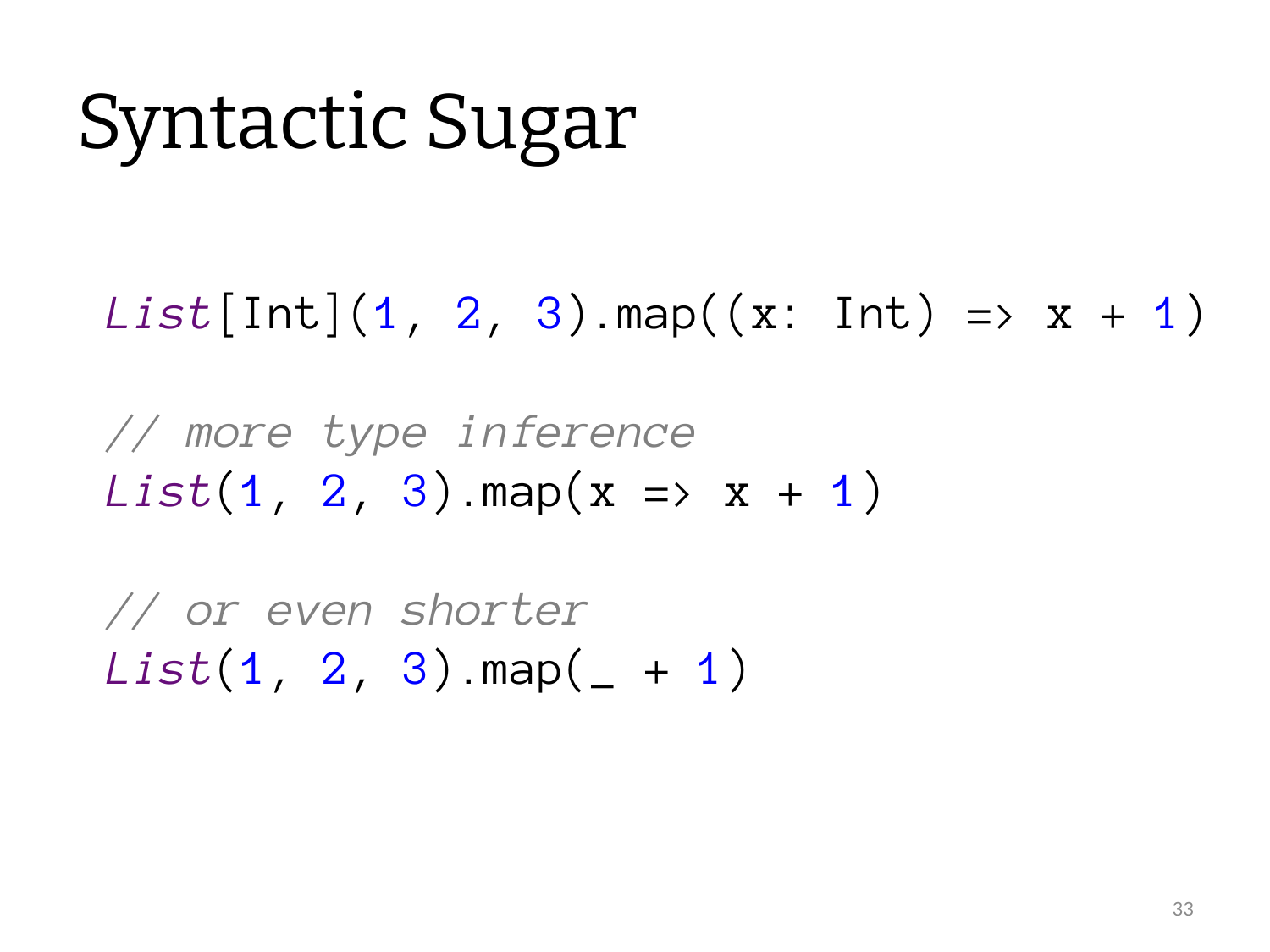

# Syntactic Sugar
List[Int](1, 2, 3).map((x: Int) => x + 1)
// more type inference
List(1, 2, 3).map(x => x + 1)
// or even shorter
List(1, 2, 3).map(_ + 1)
33